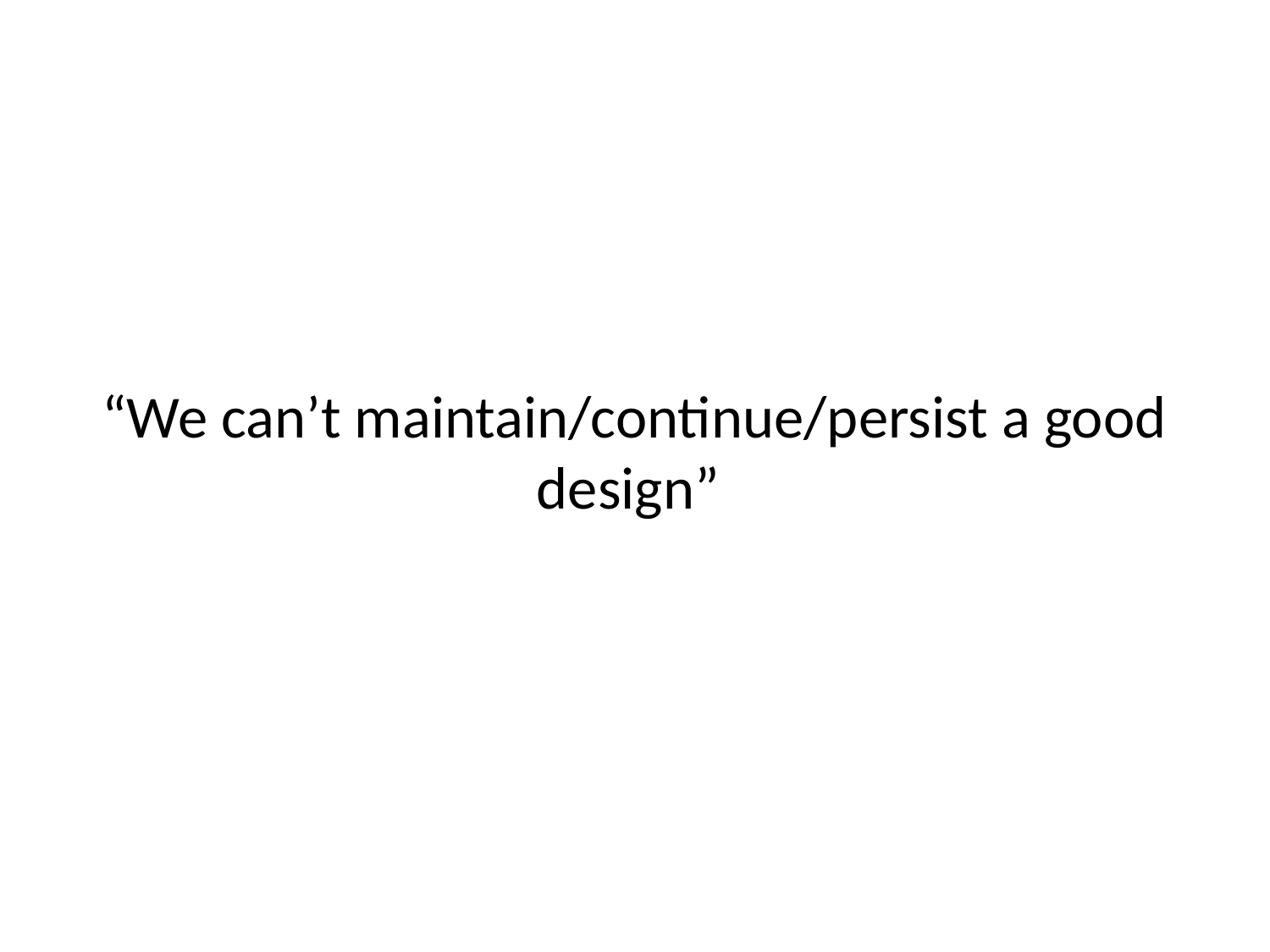

# “We can’t maintain/continue/persist a good design”